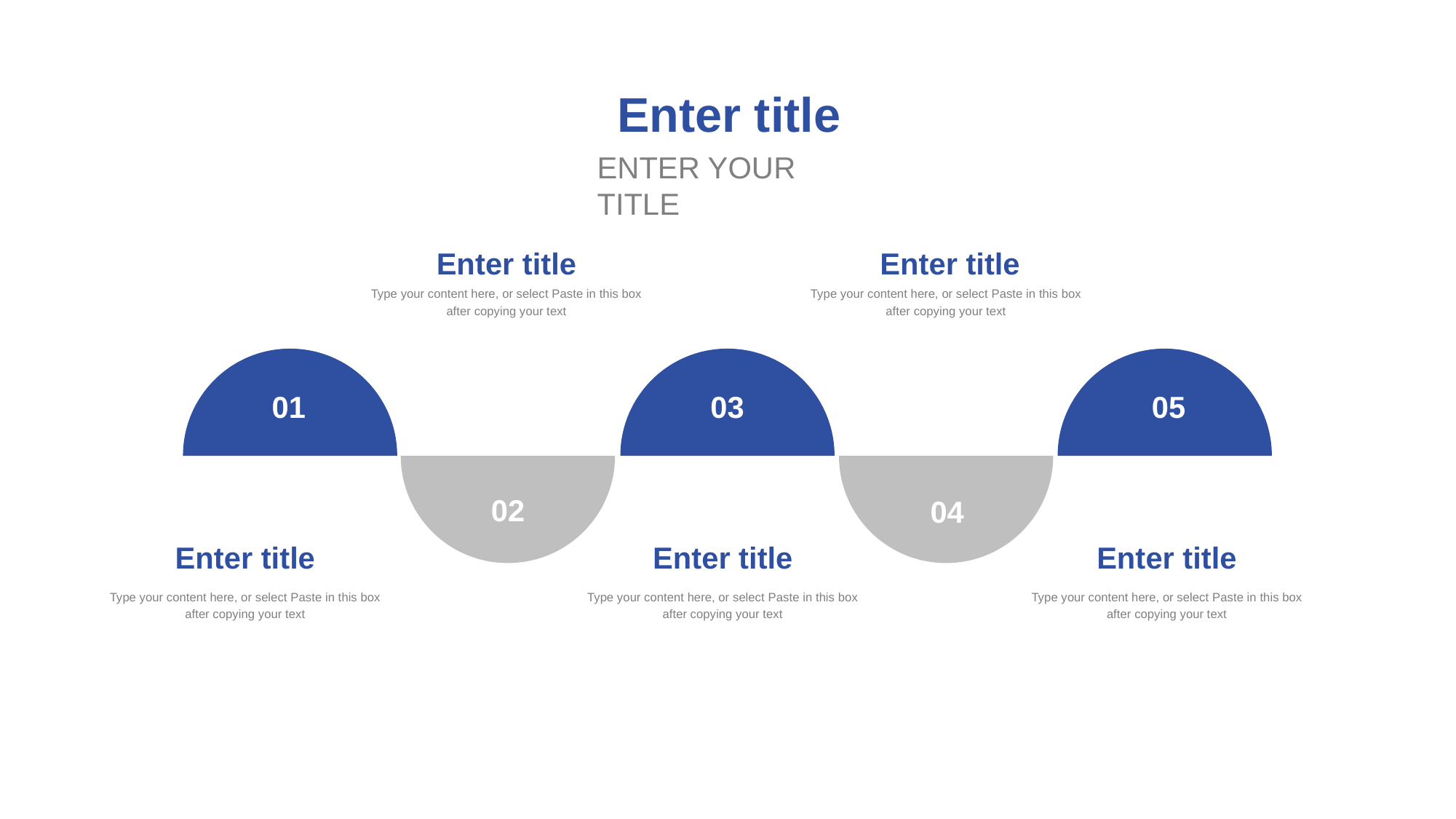

Enter title
ENTER YOUR TITLE
Enter title
Enter title
Type your content here, or select Paste in this box after copying your text
Type your content here, or select Paste in this box after copying your text

01
03
05

02
04
Enter title
Enter title
Enter title
Type your content here, or select Paste in this box after copying your text
Type your content here, or select Paste in this box after copying your text
Type your content here, or select Paste in this box after copying your text